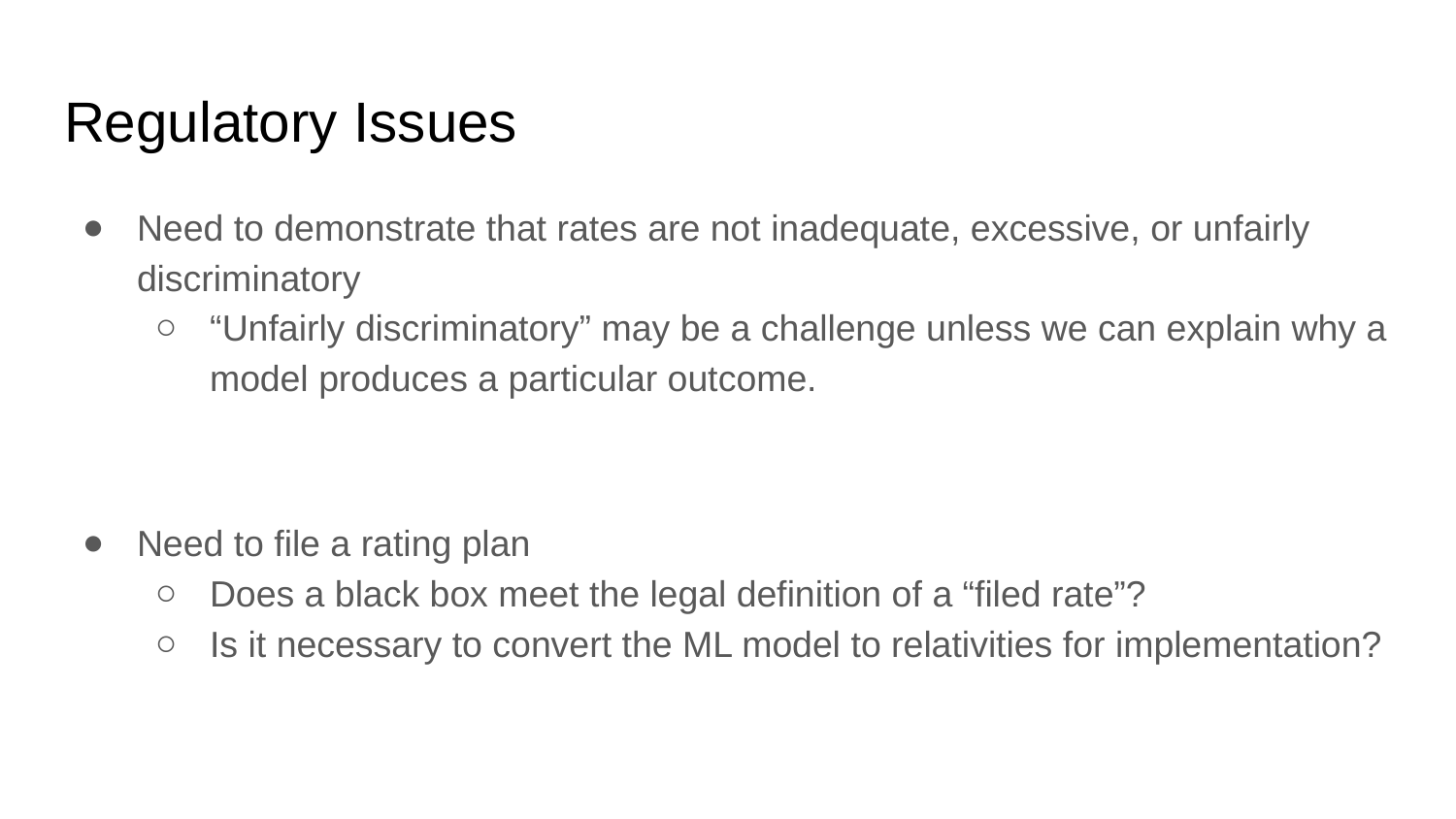

# Regulatory Issues
Need to demonstrate that rates are not inadequate, excessive, or unfairly discriminatory
“Unfairly discriminatory” may be a challenge unless we can explain why a model produces a particular outcome.

Need to file a rating plan
Does a black box meet the legal definition of a “filed rate”?
Is it necessary to convert the ML model to relativities for implementation?